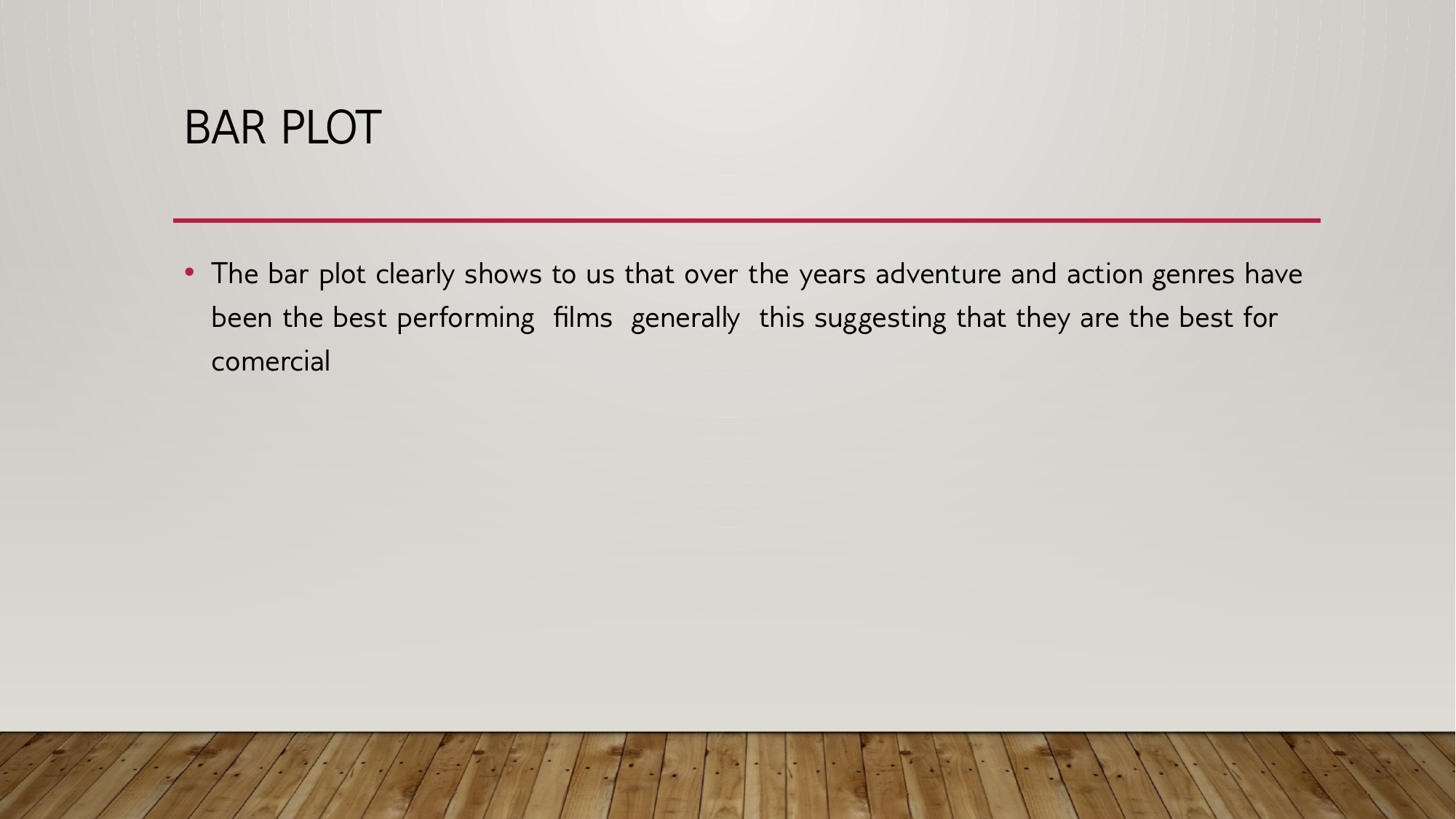

# Bar plot
The bar plot clearly shows to us that over the years adventure and action genres have been the best performing  films  generally  this suggesting that they are the best for comercial